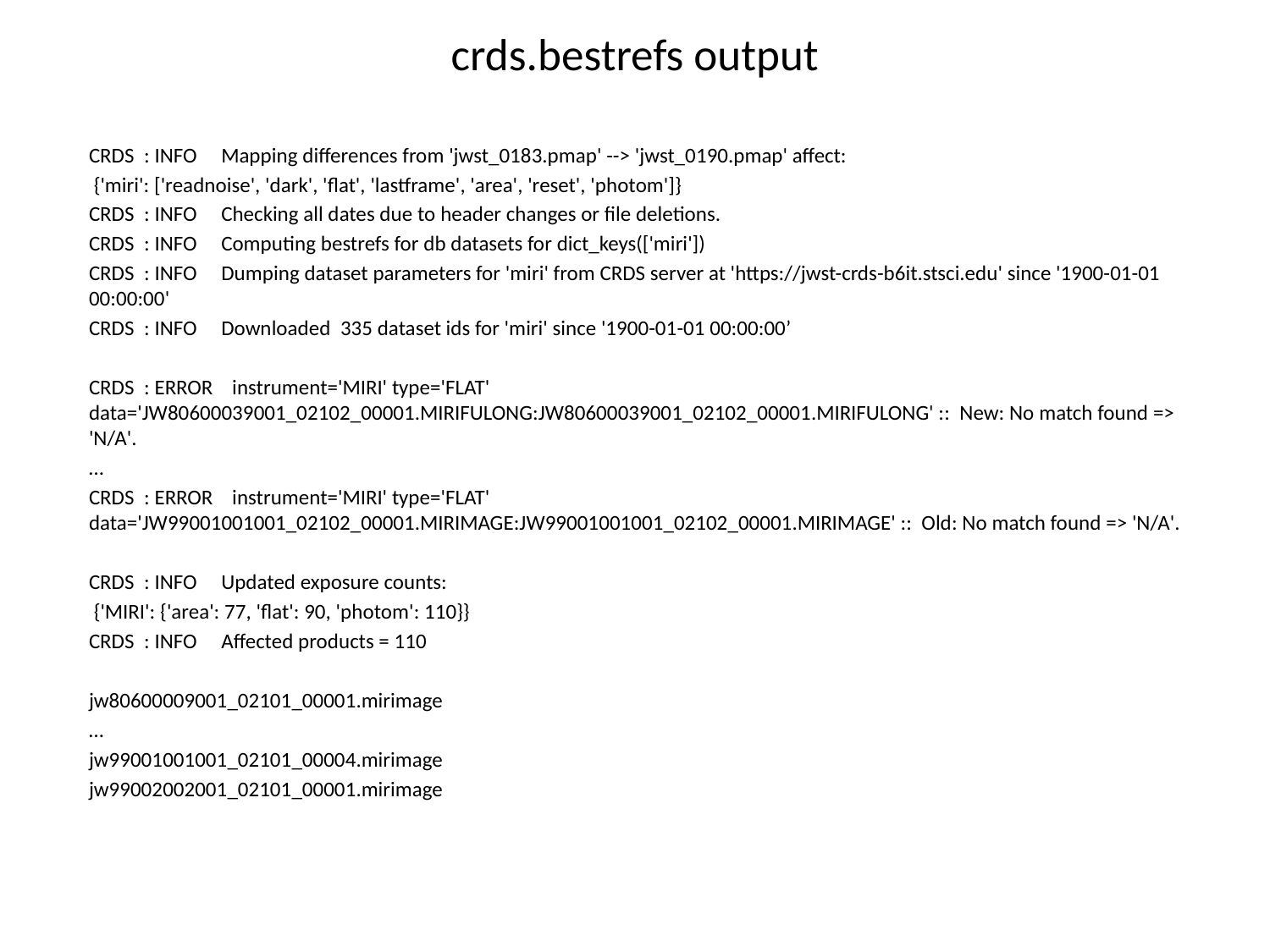

# crds.bestrefs output
CRDS  : INFO     Mapping differences from 'jwst_0183.pmap' --> 'jwst_0190.pmap' affect:
 {'miri': ['readnoise', 'dark', 'flat', 'lastframe', 'area', 'reset', 'photom']}
CRDS  : INFO     Checking all dates due to header changes or file deletions.
CRDS  : INFO     Computing bestrefs for db datasets for dict_keys(['miri'])
CRDS  : INFO     Dumping dataset parameters for 'miri' from CRDS server at 'https://jwst-crds-b6it.stsci.edu' since '1900-01-01 00:00:00'
CRDS  : INFO     Downloaded  335 dataset ids for 'miri' since '1900-01-01 00:00:00’

CRDS  : ERROR    instrument='MIRI' type='FLAT' data='JW80600039001_02102_00001.MIRIFULONG:JW80600039001_02102_00001.MIRIFULONG' ::  New: No match found => 'N/A'.
…
CRDS  : ERROR    instrument='MIRI' type='FLAT' data='JW99001001001_02102_00001.MIRIMAGE:JW99001001001_02102_00001.MIRIMAGE' ::  Old: No match found => 'N/A'.

CRDS  : INFO     Updated exposure counts:
 {'MIRI': {'area': 77, 'flat': 90, 'photom': 110}}
CRDS  : INFO     Affected products = 110

jw80600009001_02101_00001.mirimage
…
jw99001001001_02101_00004.mirimage
jw99002002001_02101_00001.mirimage